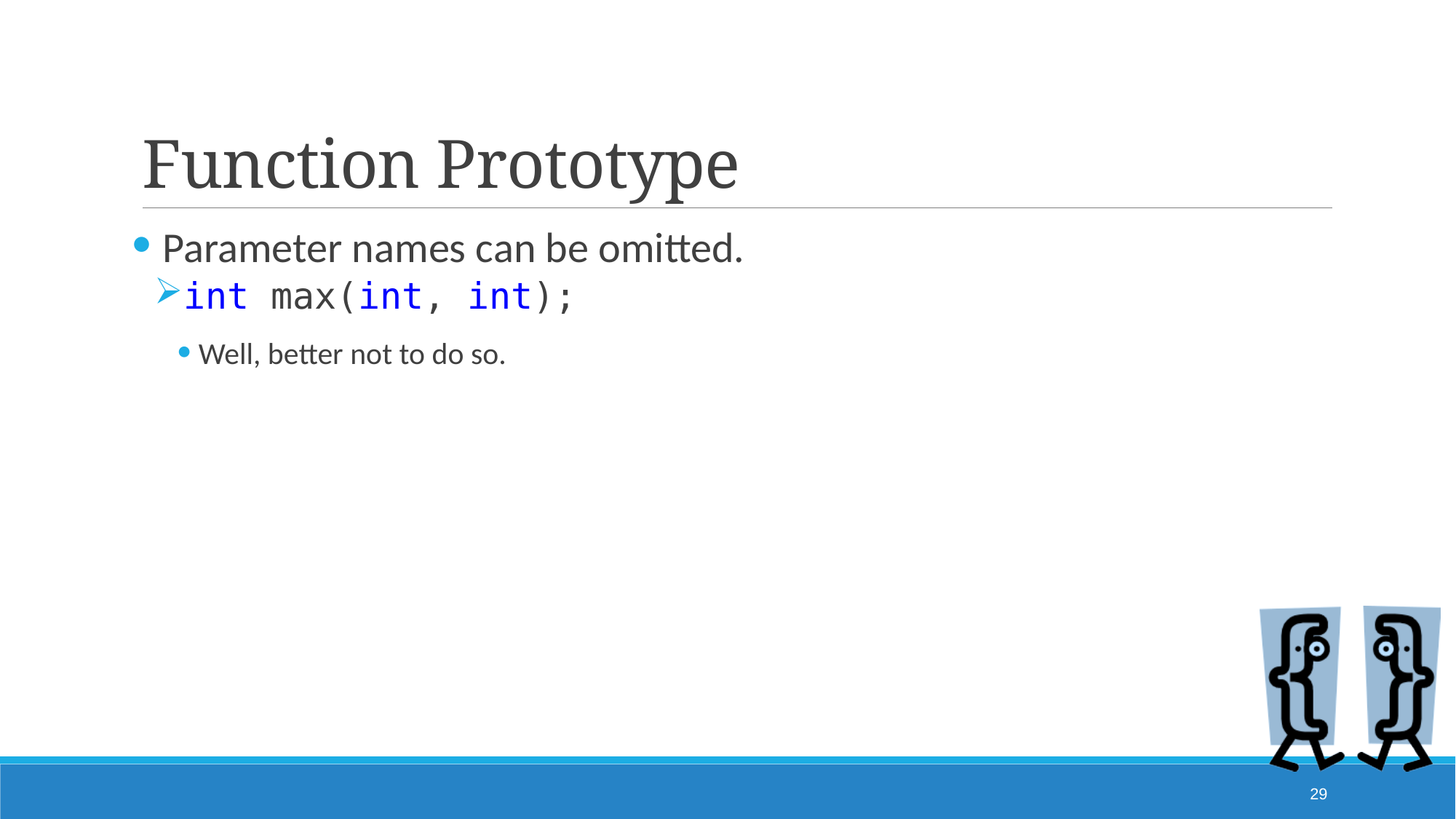

# Function Prototype
Parameter names can be omitted.
int max(int, int);
Well, better not to do so.

29